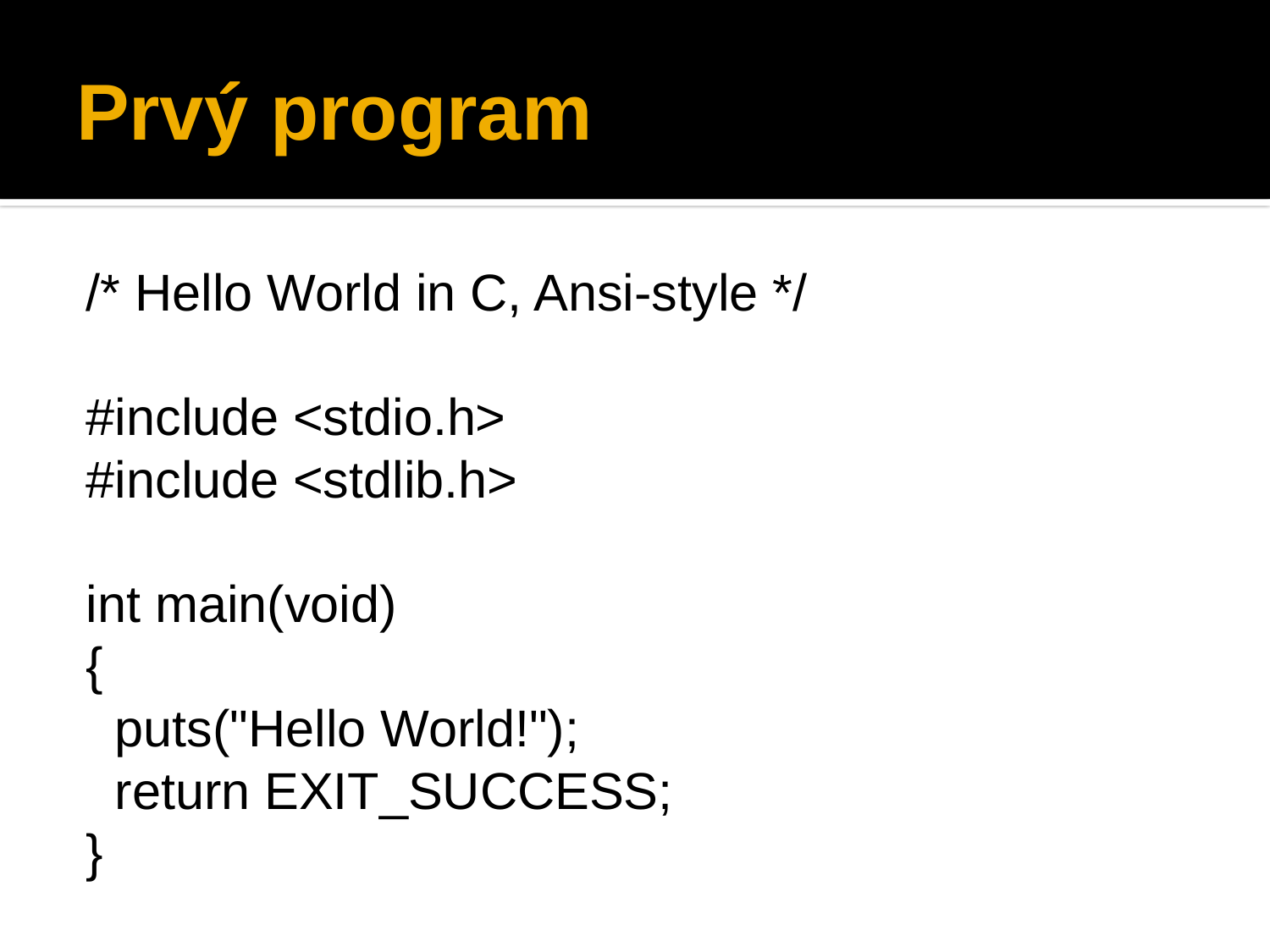

# Prvý program
/* Hello World in C, Ansi-style */

#include <stdio.h>
#include <stdlib.h>

int main(void)
{
  puts("Hello World!");
  return EXIT_SUCCESS;
}